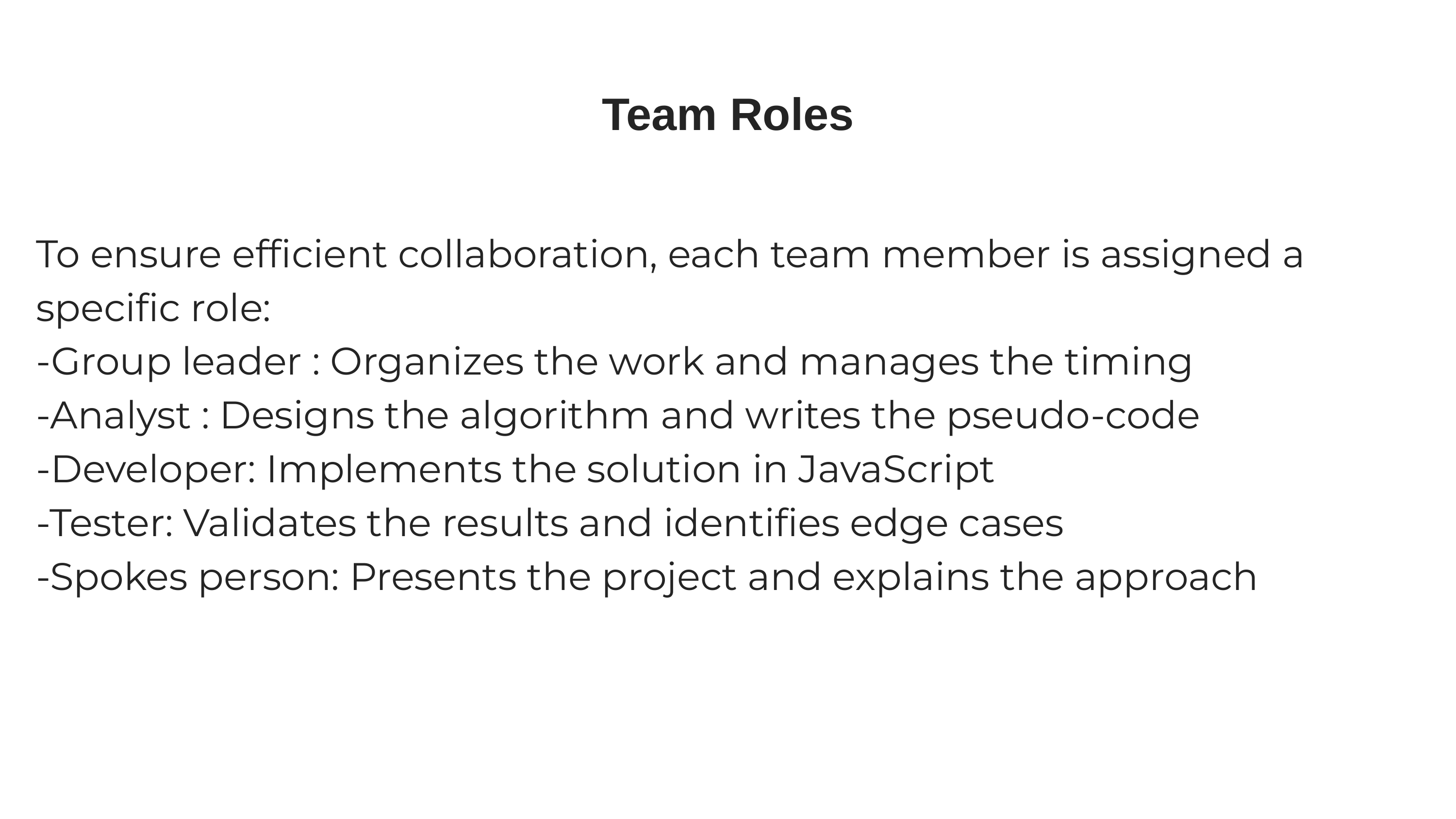

Team Roles
To ensure efficient collaboration, each team member is assigned a specific role:
-Group leader : Organizes the work and manages the timing
-Analyst : Designs the algorithm and writes the pseudo-code
-Developer: Implements the solution in JavaScript
-Tester: Validates the results and identifies edge cases
-Spokes person: Presents the project and explains the approach